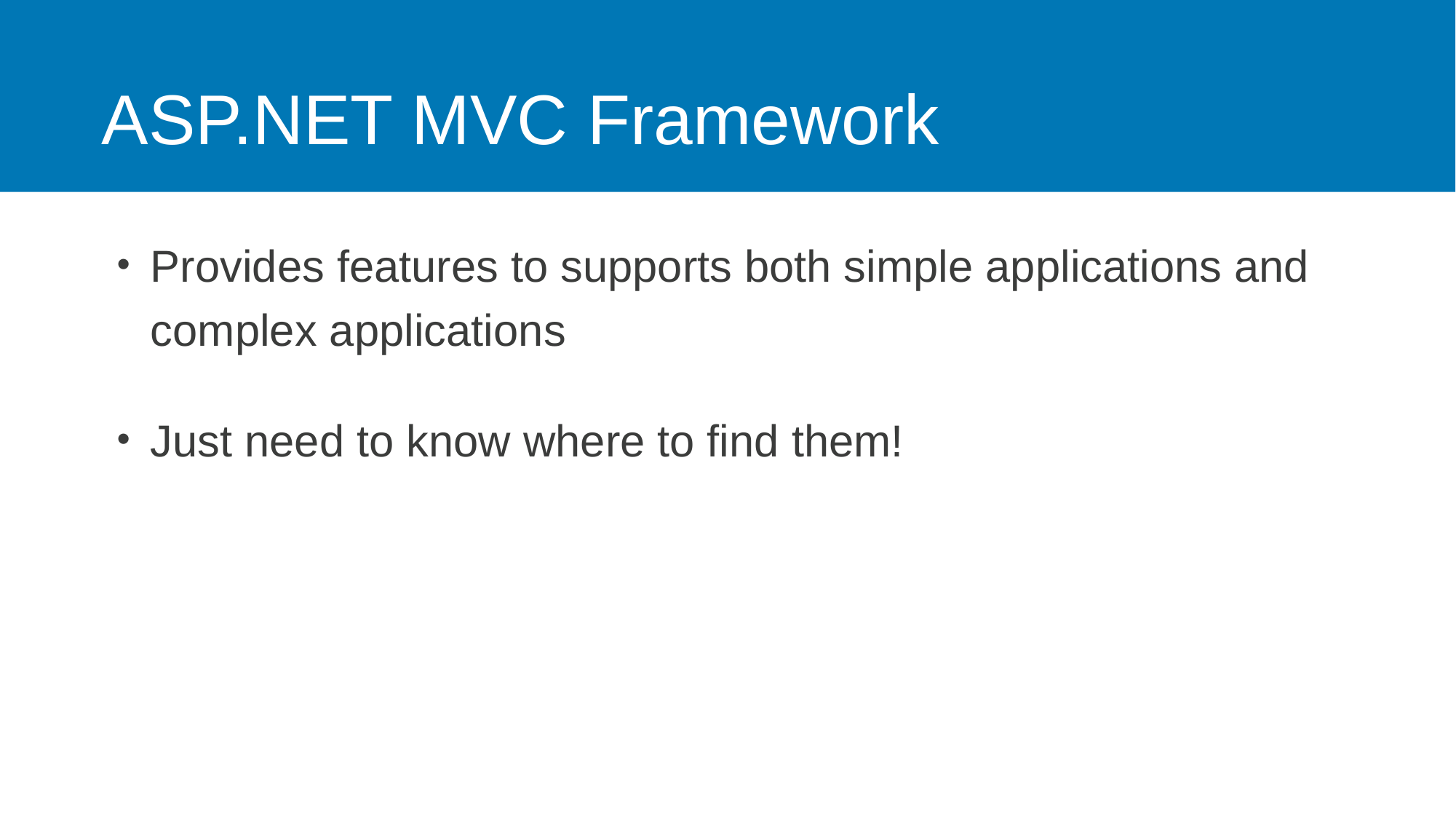

# ASP.NET MVC Framework
Provides features to supports both simple applications and complex applications
Just need to know where to find them!